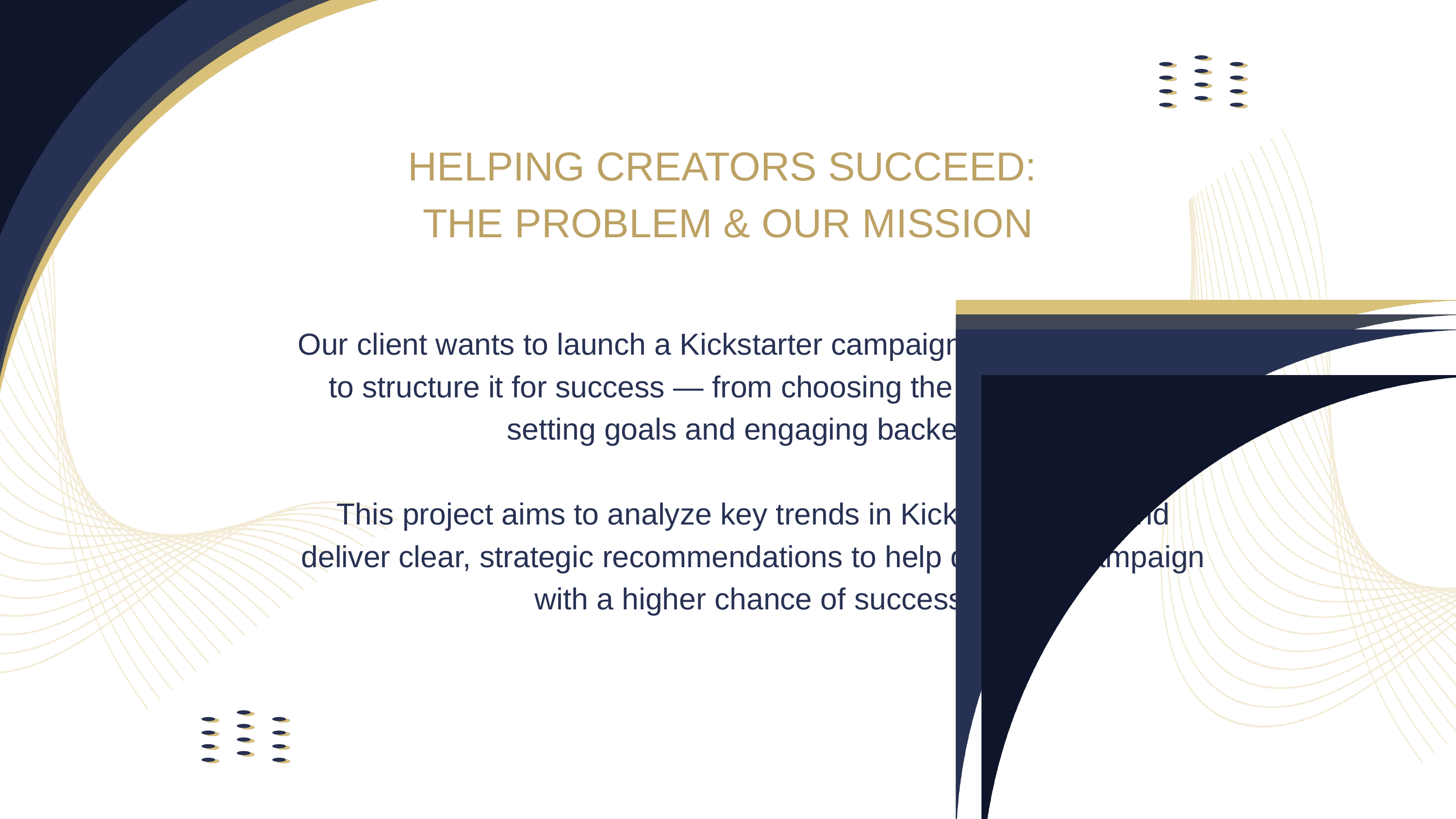

HELPING CREATORS SUCCEED:
THE PROBLEM & OUR MISSION

Our client wants to launch a Kickstarter campaign but is unsure how to structure it for success — from choosing the right category to setting goals and engaging backers.

This project aims to analyze key trends in Kickstarter data and deliver clear, strategic recommendations to help design a campaign with a higher chance of success.